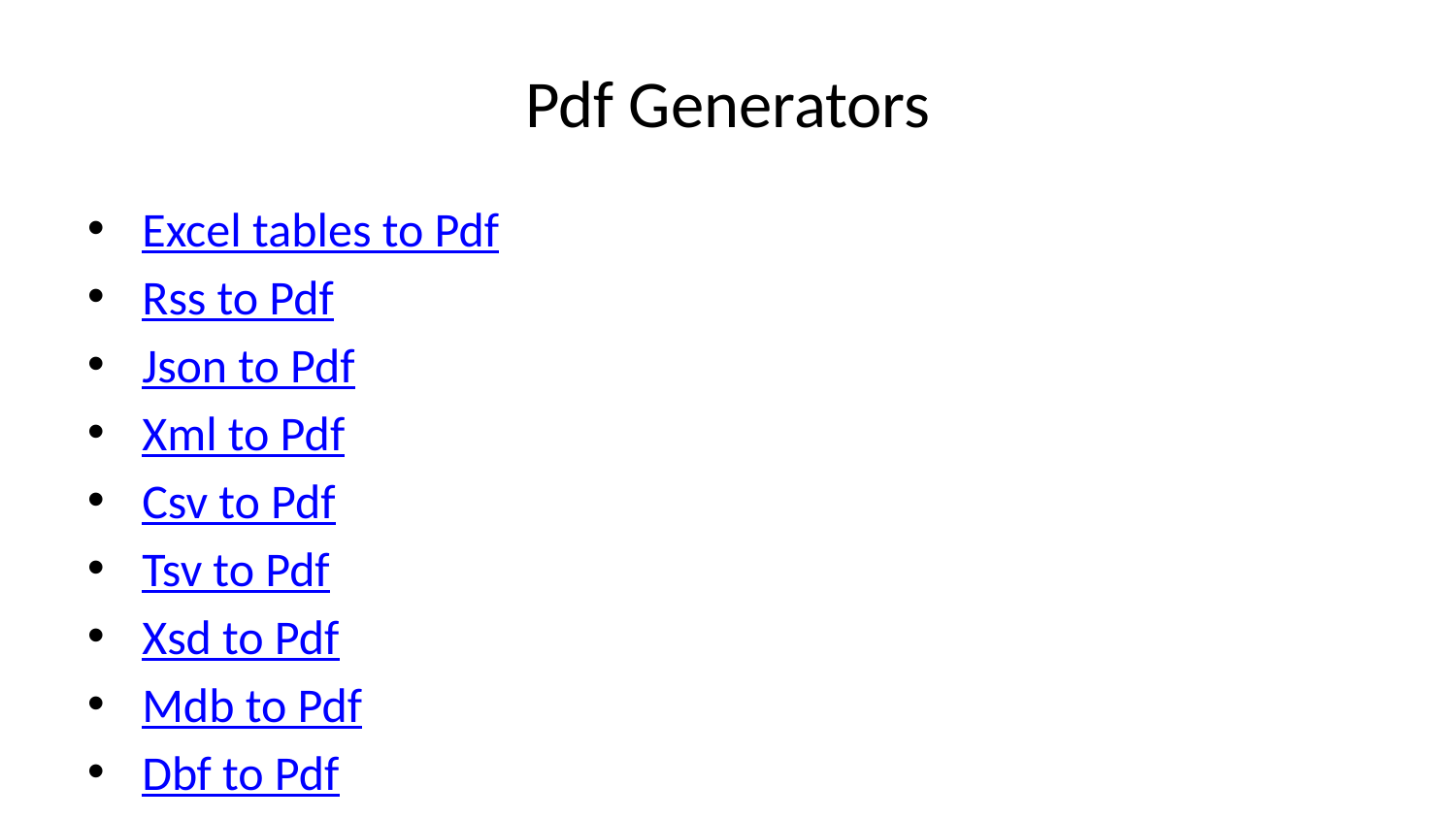

# Pdf Generators
Excel tables to Pdf
Rss to Pdf
Json to Pdf
Xml to Pdf
Csv to Pdf
Tsv to Pdf
Xsd to Pdf
Mdb to Pdf
Dbf to Pdf
Yaml To Pdf
Vcf to Pdf
Xls To Pdf
Qif to Pdf
mt940 To Pdf
Ics to Pdf
Qfx to Pdf
Cod To Pdf
Sqlite to Pdf
Colpkg To Pdf
Jpg to Pdf
Png to Pdf
Tiff to Pdf
Svg to Pdf
Bmp to Pdf
Jxr to Pdf
Srt To Pdf
Ttml To Pdf
Spss To Pdf
Vtt To Pdf
Har To Pdf
Split Pdf
Dcm To Pdf
Xlf To Pdf
Wpt To Pdf
Jmx to Pdf
Evtx to Pdf
Sbv To Pdf
Smi To Pdf
Tcx To Pdf
Kml To Pdf
Gpx To Pdf